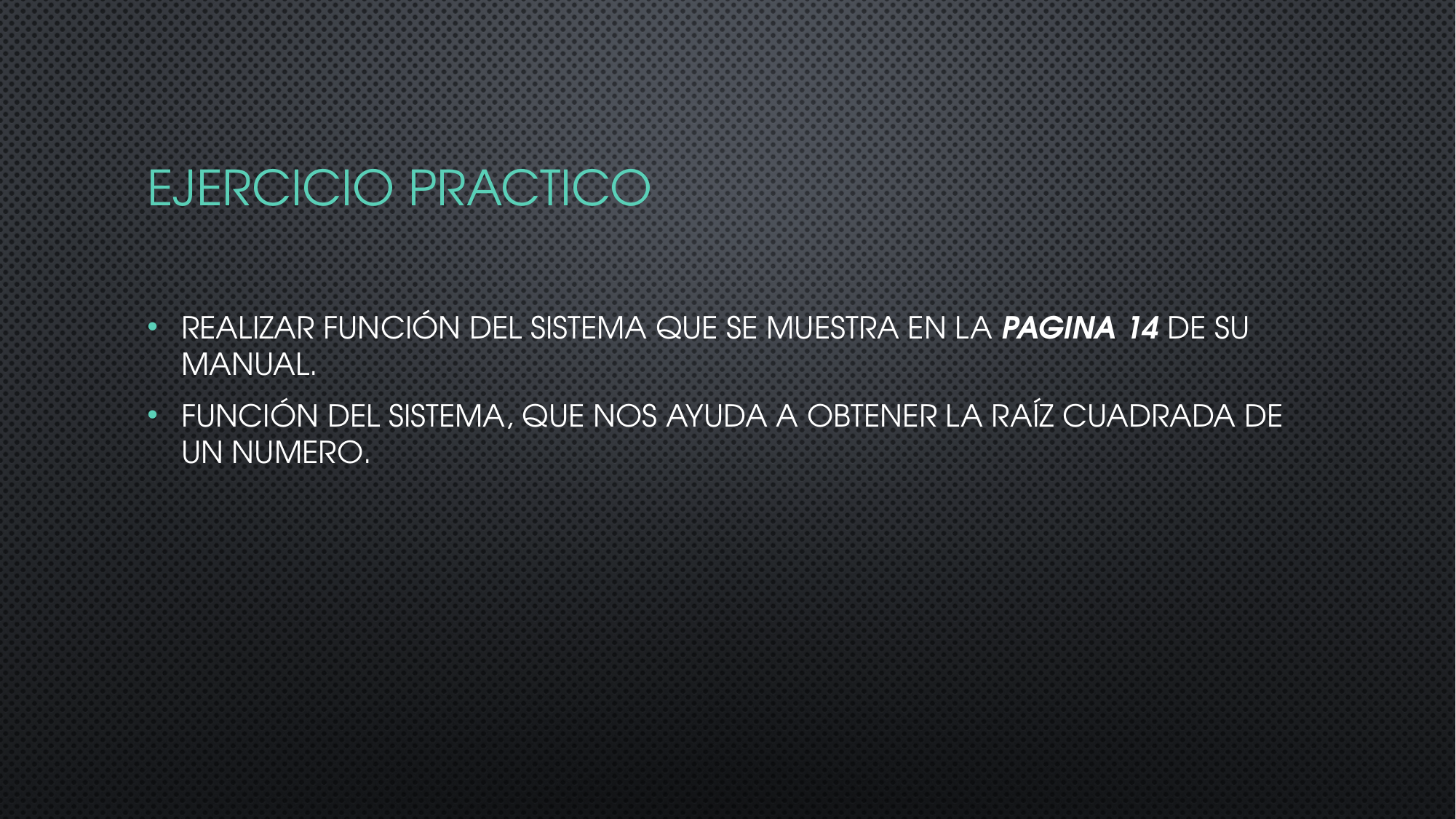

# Ejercicio practico
Realizar función del sistema que se muestra en la pagina 14 de su manual.
Función del sistema, que nos ayuda a obtener la raíz cuadrada de un numero.